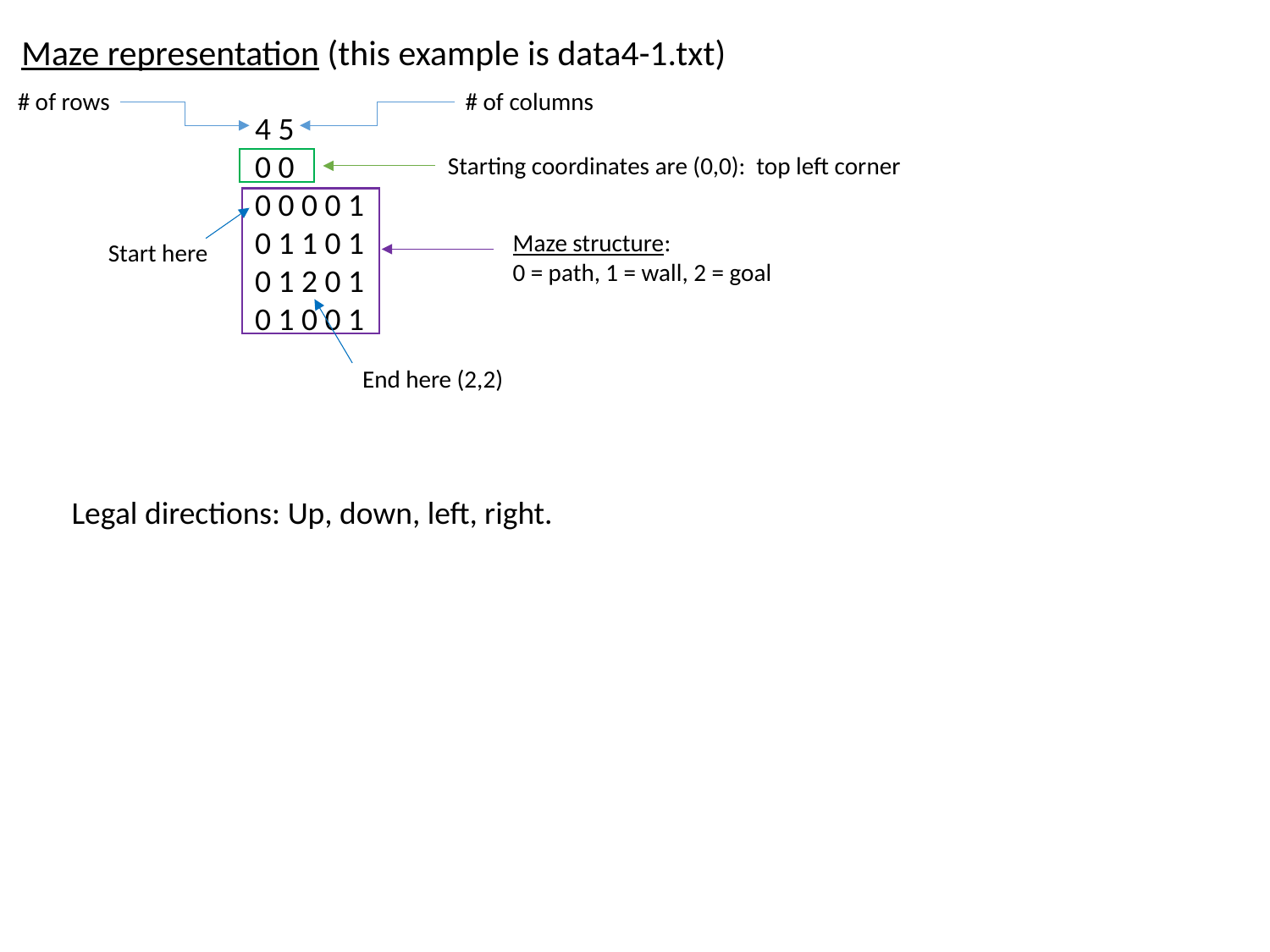

Maze representation (this example is data4-1.txt)
# of columns
# of rows
4 5
0 0
0 0 0 0 1
0 1 1 0 1
0 1 2 0 1
0 1 0 0 1
Starting coordinates are (0,0):  top left corner

Maze structure:
0 = path, 1 = wall, 2 = goal

Start here
End here (2,2)
Legal directions: Up, down, left, right.